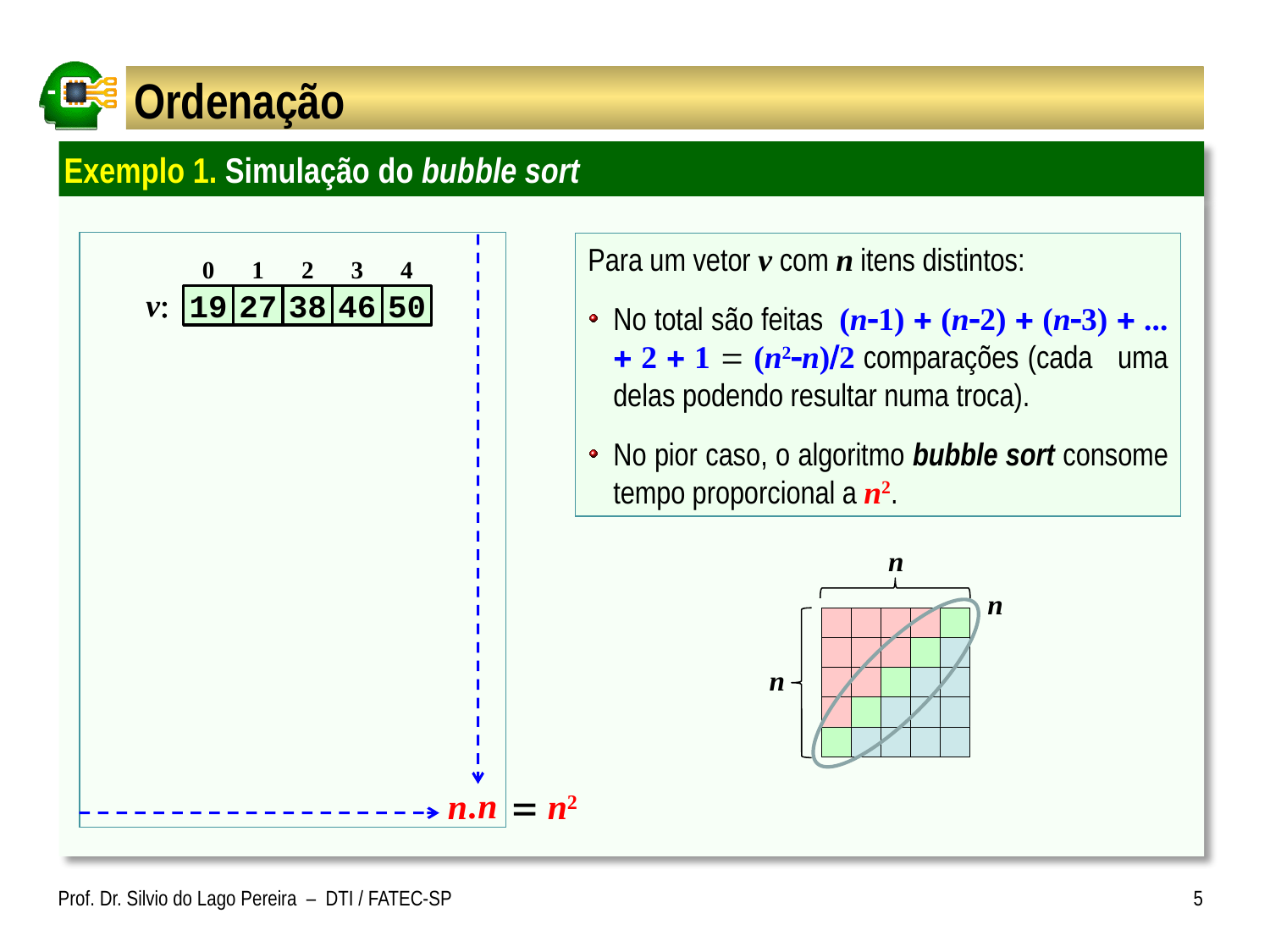

# Ordenação
Exemplo 1. Simulação do bubble sort

0
1
2
3
4
v:
46
38
50
27
19

0
1
2
3
4
v:
46
38
50
27
19
v:
38
46
50
27
19

0
1
2
3
4
v:
46
38
50
27
19
v:
38
46
50
27
19
v:
38
46
50
27
19

0
1
2
3
4
v:
46
38
50
27
19
v:
38
46
50
27
19
v:
38
46
50
27
19
v:
38
46
27
50
19

0
1
2
3
4
v:
46
38
50
27
19
v:
38
46
50
27
19
v:
38
46
50
27
19
v:
38
46
27
50
19
v:
38
46
27
19
50

0
1
2
3
4
v:
38
46
27
19
50

0
1
2
3
4
v:
38
46
27
19
50
v:
38
46
27
19
50

0
1
2
3
4
v:
38
46
27
19
50
v:
38
46
27
19
50
v:
38
27
46
19
50

0
1
2
3
4
v:
38
46
27
19
50
v:
38
46
27
19
50
v:
38
27
46
19
50
v:
38
27
19
46
50

0
1
2
3
4
v:
38
27
19
46
50

0
1
2
3
4
v:
38
27
19
46
50
v:
27
38
19
46
50

0
1
2
3
4
v:
38
27
19
46
50
v:
27
38
19
46
50
v:
27
19
38
46
50

0
1
2
3
4
v:
27
19
38
46
50

0
1
2
3
4
v:
27
19
38
46
50
v:
19
27
38
46
50

0
1
2
3
4
v:
19
27
38
46
50
Para um vetor v com n itens distintos:
No final da 1ª varredura, o maior item de v está na posição n−1.
Na 1ª  varredura, são feitas n−1 comparações!
Para um vetor v com n itens distintos:
No final da 2ª varredura, o segundo maior item de v está na posição n−2.
Na 2ª  varredura, são feitas n−2 comparações!
Para um vetor v com n itens distintos:
No final da 3ª varredura, o terceiro maior item de v está na posição n−3.
Na 3ª  varredura, são feitas n−3 comparações!
Para um vetor v com n itens distintos:
No final da 4ª varredura, o quarto maior item de v está na posição n−4.
Na 4ª  varredura, são feitas n−4 comparações!
Para um vetor v com n itens distintos:
No total são feitas  (n−1) + (n−2) + (n−3) + ... + 2 + 1 = (n2−n)/2 comparações (cada   uma delas podendo resultar numa troca).
No pior caso, o algoritmo bubble sort consome tempo proporcional a n2.

.n

n

n
n

n

= n2
Prof. Dr. Silvio do Lago Pereira  –  DTI / FATEC-SP
5